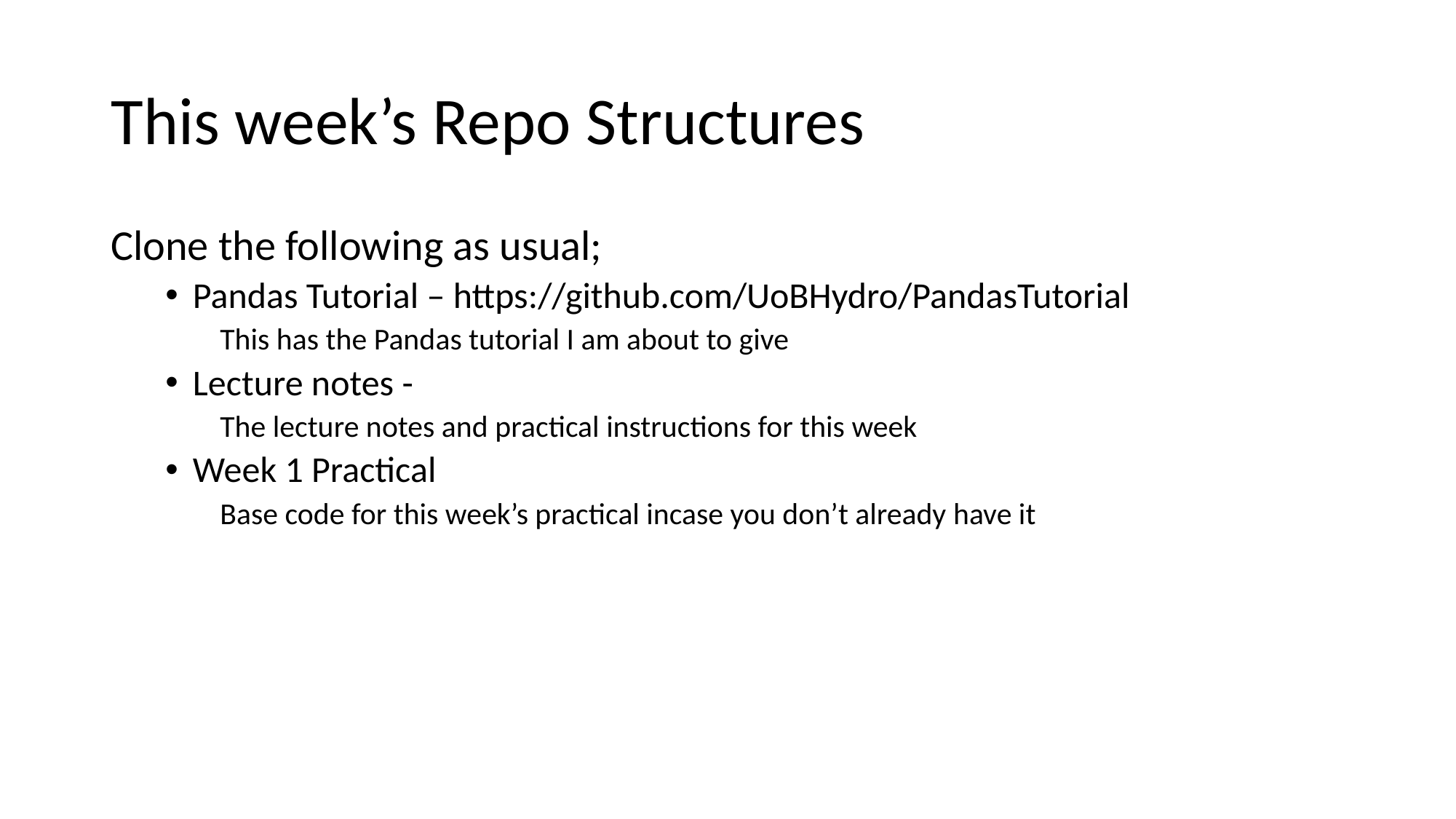

# This week’s Repo Structures
Clone the following as usual;
Pandas Tutorial – https://github.com/UoBHydro/PandasTutorial
This has the Pandas tutorial I am about to give
Lecture notes -
The lecture notes and practical instructions for this week
Week 1 Practical
Base code for this week’s practical incase you don’t already have it